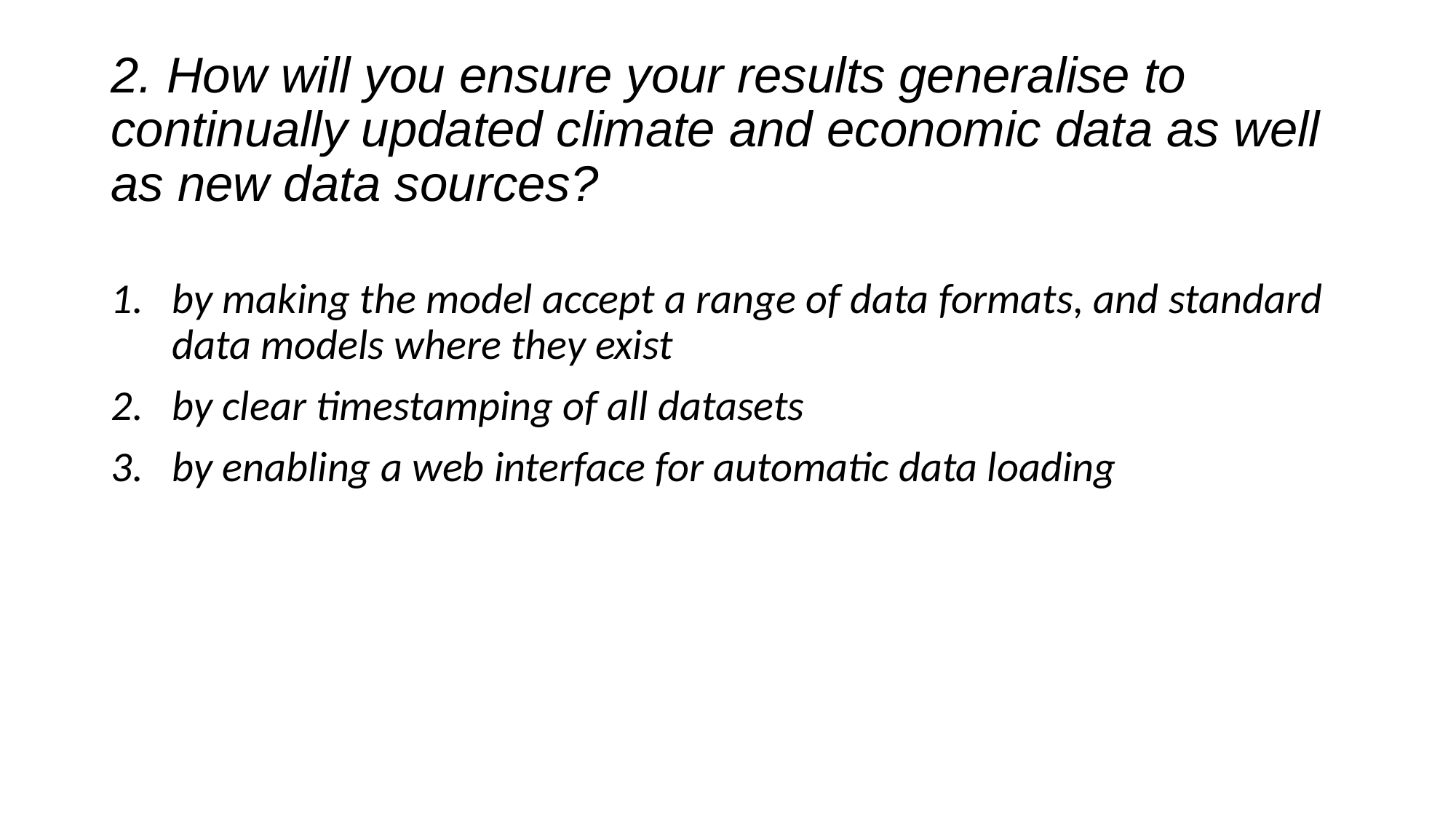

# 2. How will you ensure your results generalise to continually updated climate and economic data as well as new data sources?
by making the model accept a range of data formats, and standard data models where they exist
by clear timestamping of all datasets
by enabling a web interface for automatic data loading